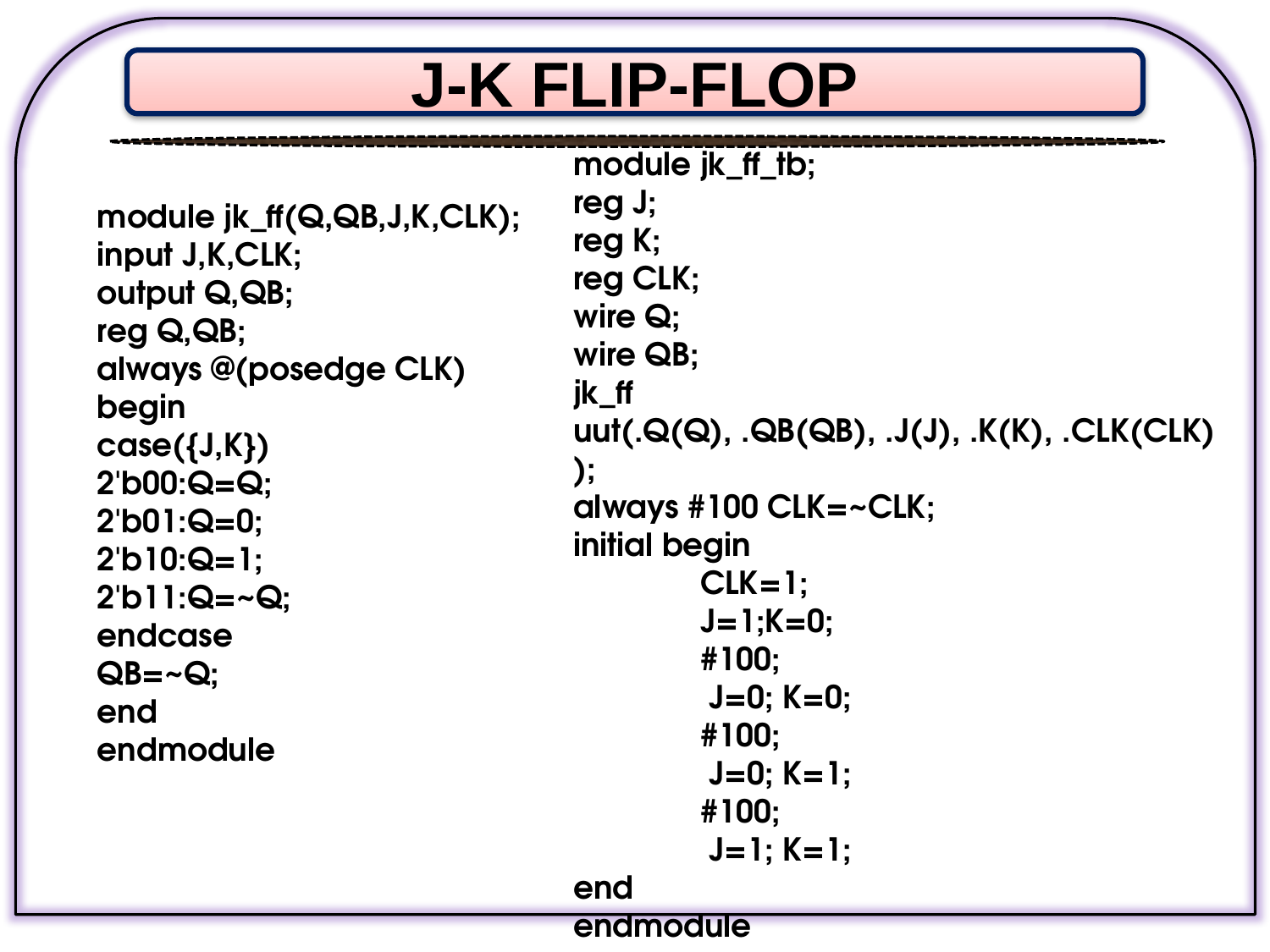

J-K FLIP-FLOP

module jk_ff_tb;
reg J;
reg K;
reg CLK;
wire Q;
wire QB;
jk_ff uut(.Q(Q), .QB(QB), .J(J), .K(K), .CLK(CLK));
always #100 CLK=~CLK;
initial begin
	CLK=1;
	J=1;K=0;
	#100;
	 J=0; K=0;
	#100;
	 J=0; K=1;
	#100;
	 J=1; K=1;
end
endmodule
module jk_ff(Q,QB,J,K,CLK);
input J,K,CLK;
output Q,QB;
reg Q,QB;
always @(posedge CLK)
begin
case({J,K})
2'b00:Q=Q;
2'b01:Q=0;
2'b10:Q=1;
2'b11:Q=~Q;
endcase
QB=~Q;
end
endmodule